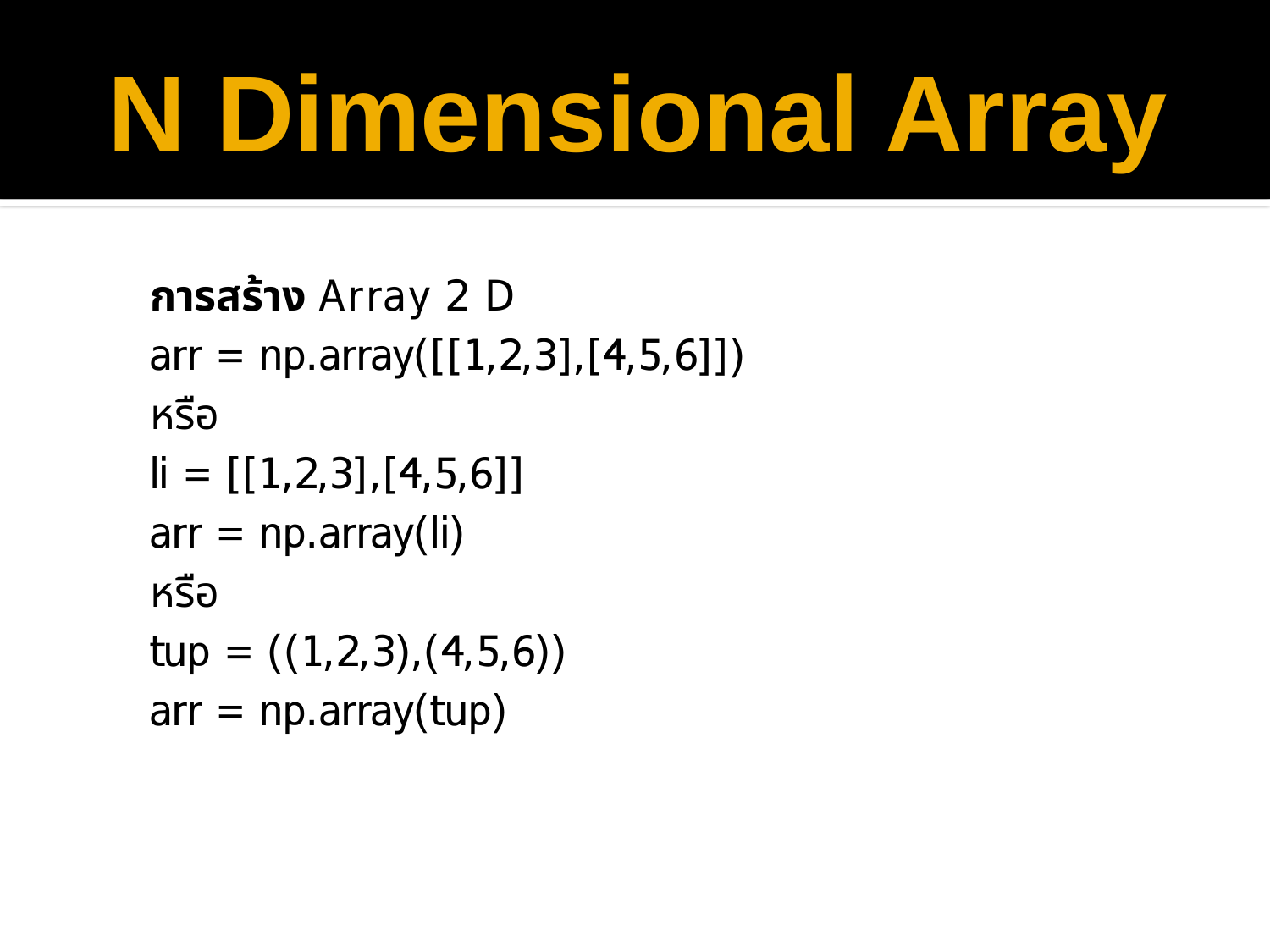

# N Dimensional Array
การสร้าง Array 2 D
arr = np.array([[1,2,3],[4,5,6]])
หรือ
li = [[1,2,3],[4,5,6]]
arr = np.array(li)
หรือ
tup = ((1,2,3),(4,5,6))
arr = np.array(tup)